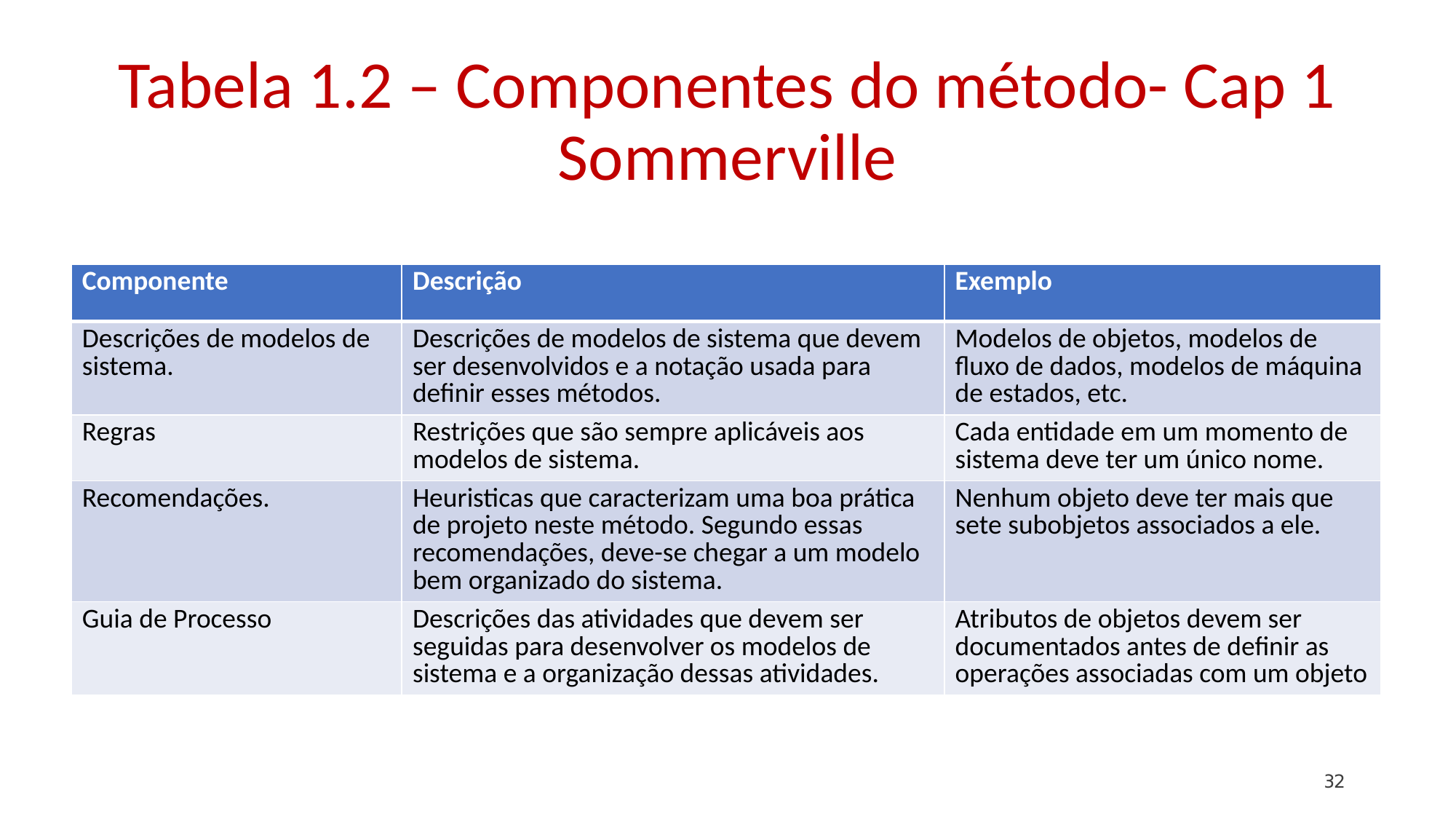

# Tabela 1.2 – Componentes do método- Cap 1 Sommerville
| Componente | Descrição | Exemplo |
| --- | --- | --- |
| Descrições de modelos de sistema. | Descrições de modelos de sistema que devem ser desenvolvidos e a notação usada para definir esses métodos. | Modelos de objetos, modelos de fluxo de dados, modelos de máquina de estados, etc. |
| Regras | Restrições que são sempre aplicáveis aos modelos de sistema. | Cada entidade em um momento de sistema deve ter um único nome. |
| Recomendações. | Heuristicas que caracterizam uma boa prática de projeto neste método. Segundo essas recomendações, deve-se chegar a um modelo bem organizado do sistema. | Nenhum objeto deve ter mais que sete subobjetos associados a ele. |
| Guia de Processo | Descrições das atividades que devem ser seguidas para desenvolver os modelos de sistema e a organização dessas atividades. | Atributos de objetos devem ser documentados antes de definir as operações associadas com um objeto |

32